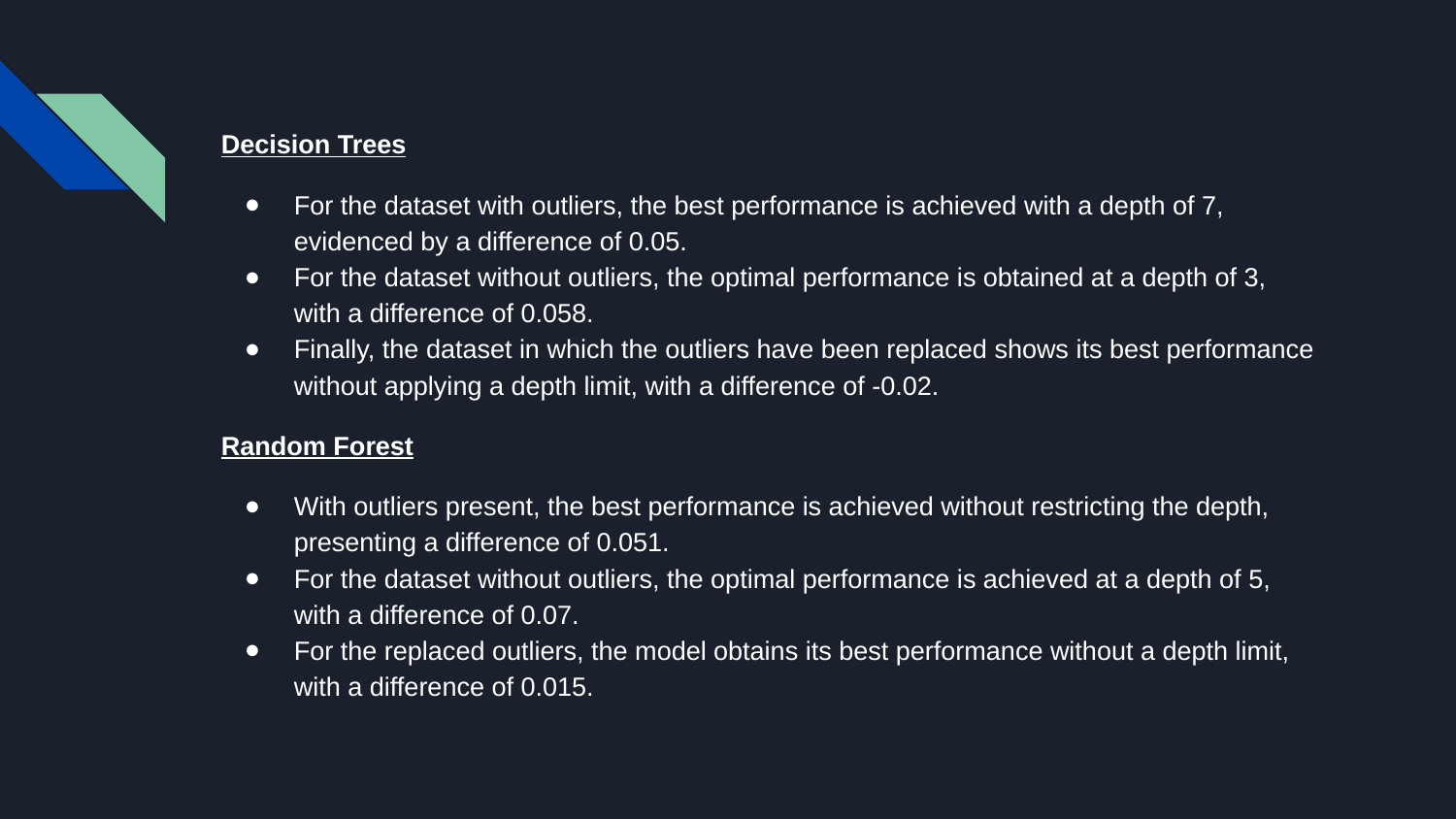

Decision Trees
For the dataset with outliers, the best performance is achieved with a depth of 7, evidenced by a difference of 0.05.
For the dataset without outliers, the optimal performance is obtained at a depth of 3, with a difference of 0.058.
Finally, the dataset in which the outliers have been replaced shows its best performance without applying a depth limit, with a difference of -0.02.
Random Forest
With outliers present, the best performance is achieved without restricting the depth, presenting a difference of 0.051.
For the dataset without outliers, the optimal performance is achieved at a depth of 5, with a difference of 0.07.
For the replaced outliers, the model obtains its best performance without a depth limit, with a difference of 0.015.